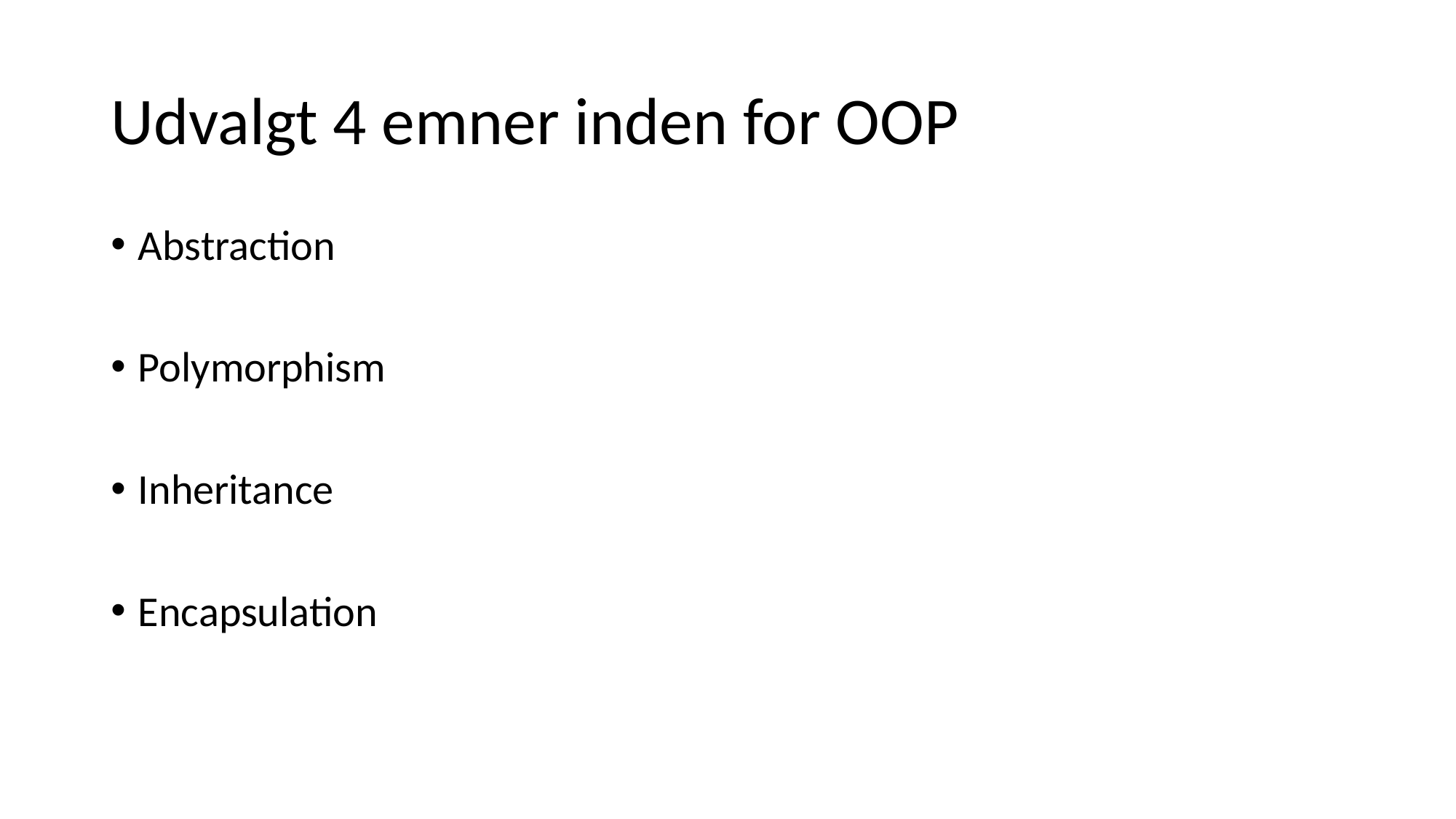

# Udvalgt 4 emner inden for OOP
Abstraction

Polymorphism

Inheritance

Encapsulation